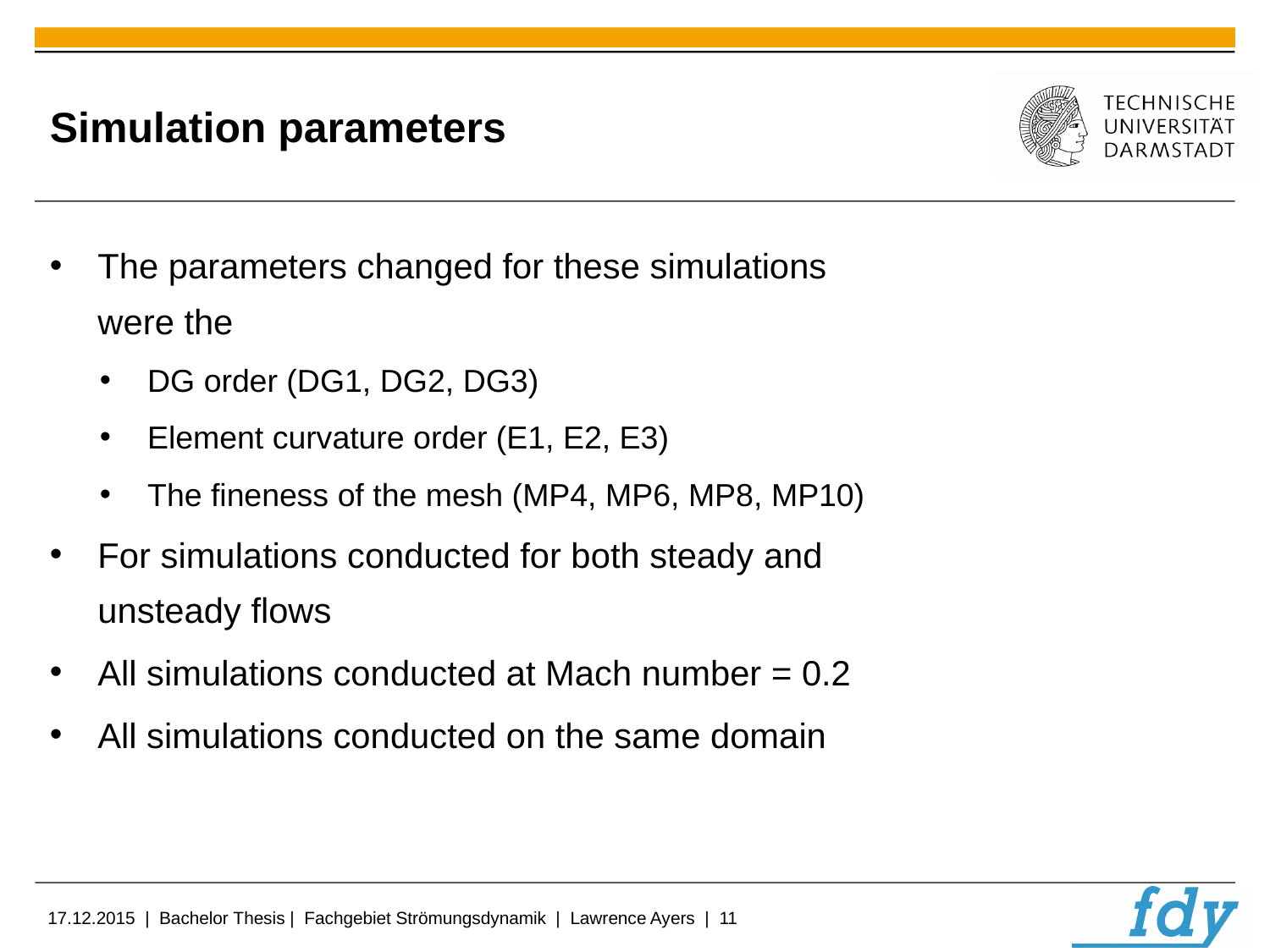

# Simulation parameters
The parameters changed for these simulations were the
DG order (DG1, DG2, DG3)
Element curvature order (E1, E2, E3)
The fineness of the mesh (MP4, MP6, MP8, MP10)
For simulations conducted for both steady and unsteady flows
All simulations conducted at Mach number = 0.2
All simulations conducted on the same domain